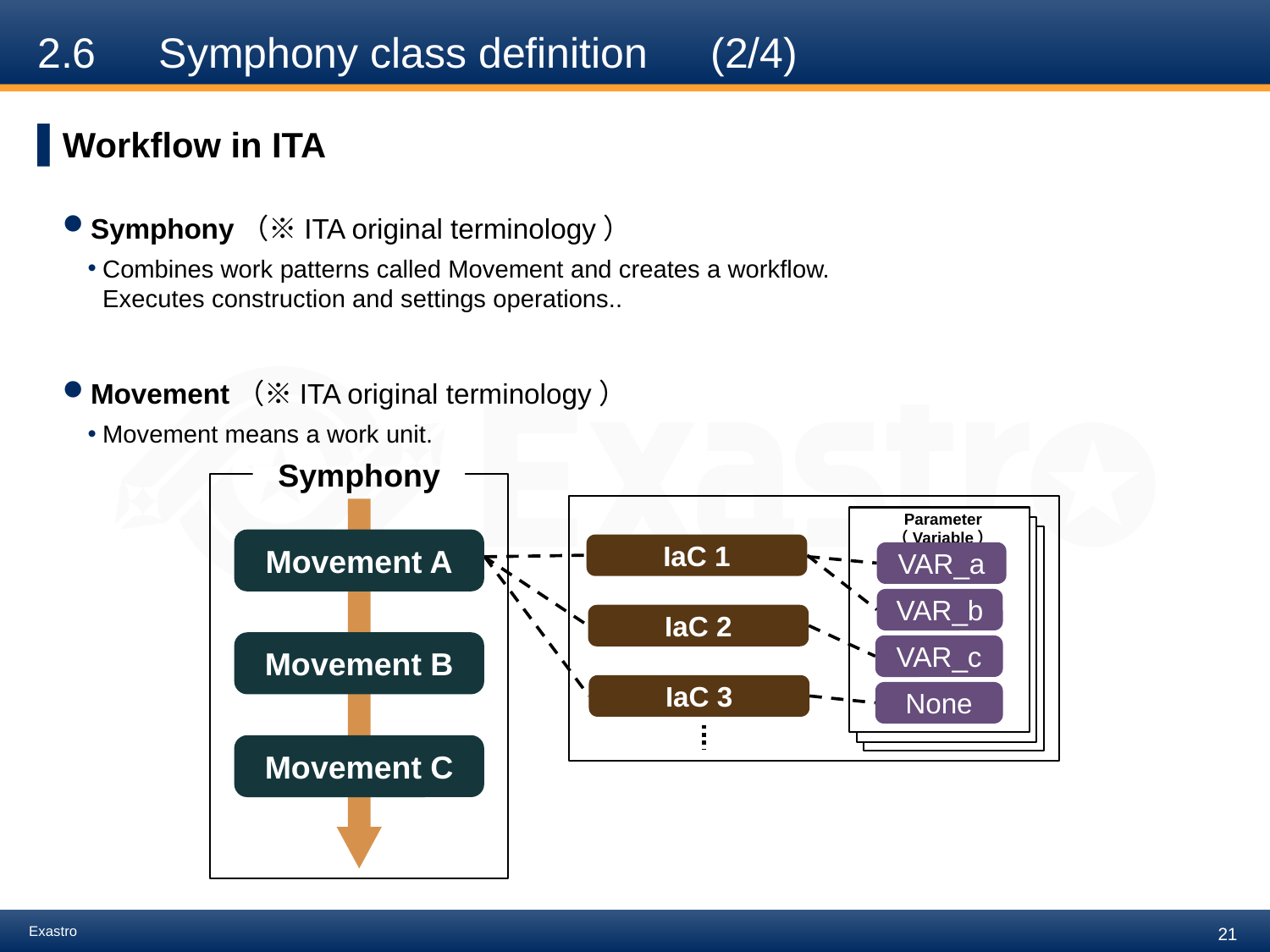

# 2.6　Symphony class definition　(2/4)
Workflow in ITA

Symphony（※ITA original terminology）
Combines work patterns called Movement and creates a workflow.
Executes construction and settings operations..

Movement（※ITA original terminology）
Movement means a work unit.

Symphony

Parameter
（Variable）

Movement A
IaC 1
VAR_a
VAR_b
IaC 2
Movement B
VAR_c
IaC 3
None
Movement C